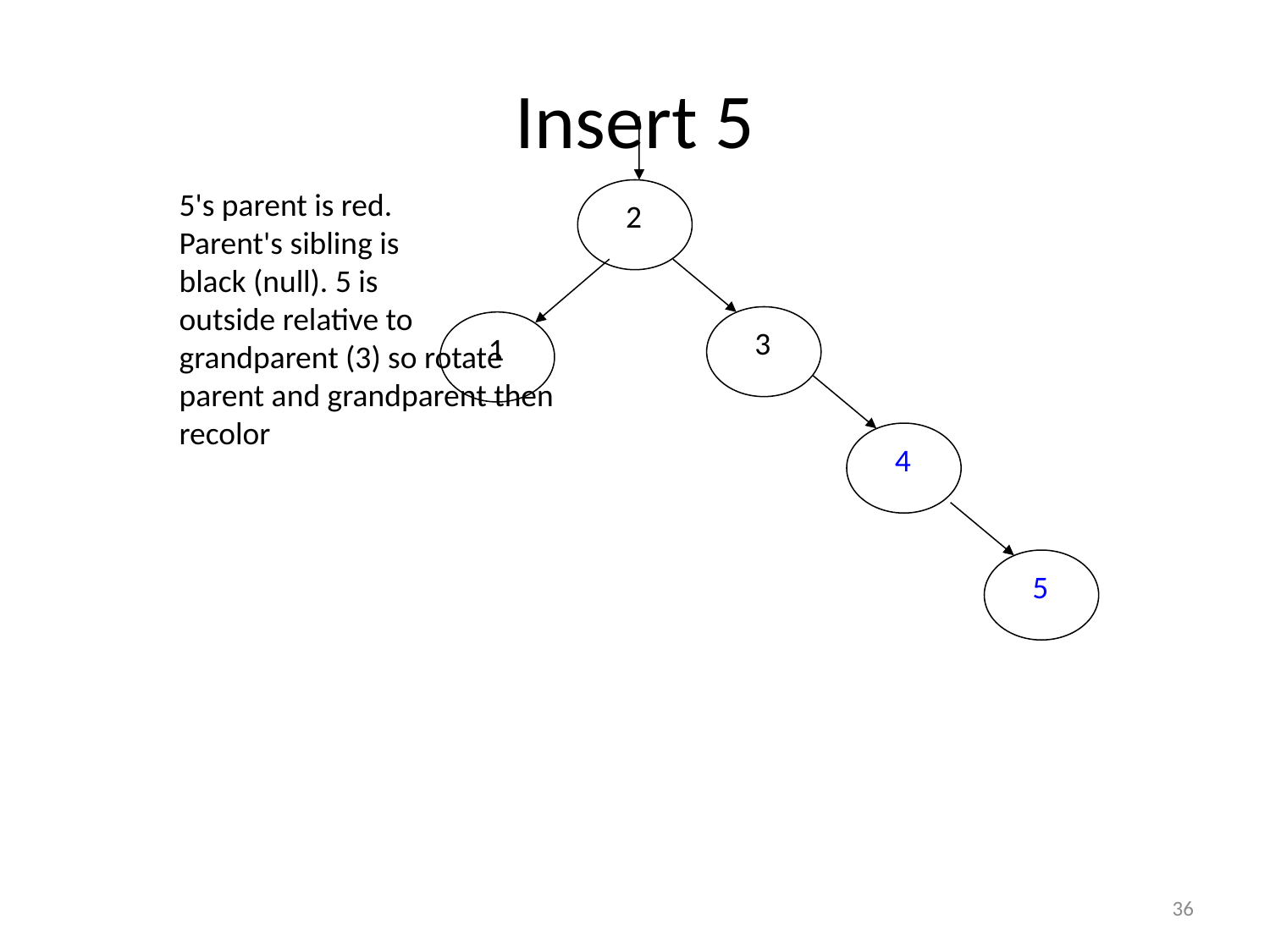

# Insert 5

5's parent is red.
Parent's sibling is
black (null). 5 is
outside relative to
grandparent (3) so rotate
parent and grandparent then
recolor

2

3

1

4

5
36